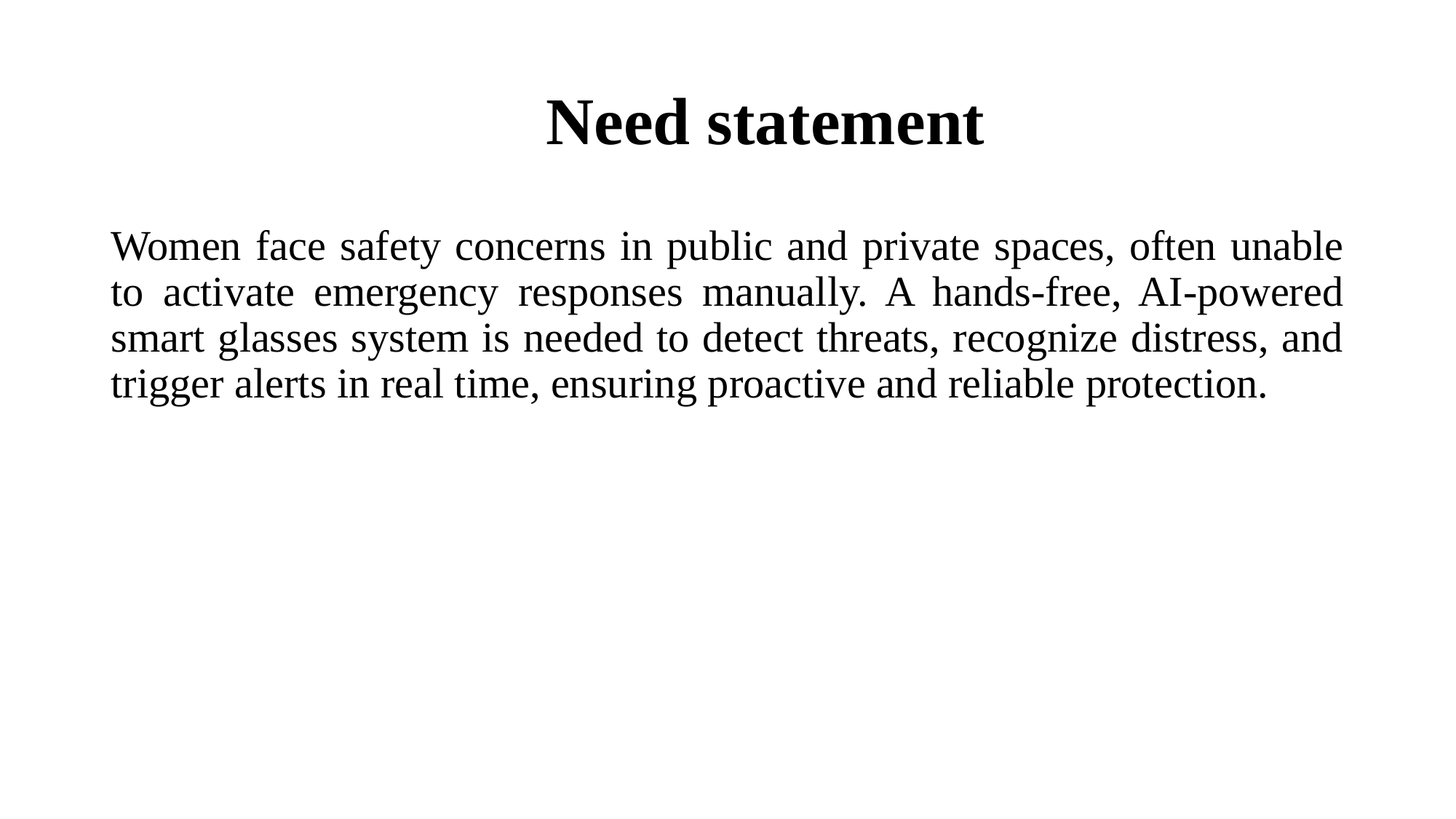

# Need statement
Women face safety concerns in public and private spaces, often unable to activate emergency responses manually. A hands-free, AI-powered smart glasses system is needed to detect threats, recognize distress, and trigger alerts in real time, ensuring proactive and reliable protection.